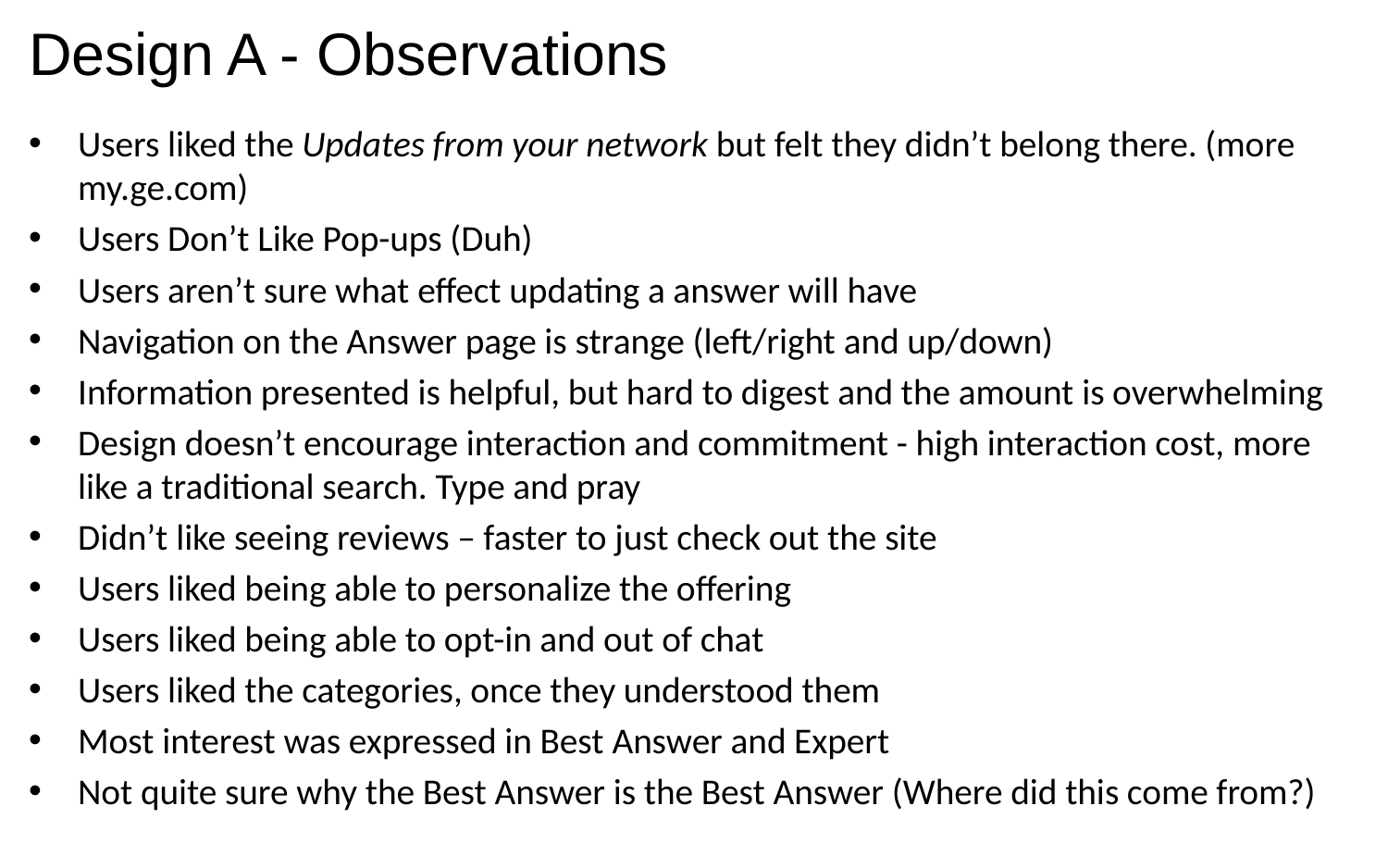

# Design A - Observations
Users liked the Updates from your network but felt they didn’t belong there. (more my.ge.com)
Users Don’t Like Pop-ups (Duh)
Users aren’t sure what effect updating a answer will have
Navigation on the Answer page is strange (left/right and up/down)
Information presented is helpful, but hard to digest and the amount is overwhelming
Design doesn’t encourage interaction and commitment - high interaction cost, more like a traditional search. Type and pray
Didn’t like seeing reviews – faster to just check out the site
Users liked being able to personalize the offering
Users liked being able to opt-in and out of chat
Users liked the categories, once they understood them
Most interest was expressed in Best Answer and Expert
Not quite sure why the Best Answer is the Best Answer (Where did this come from?)